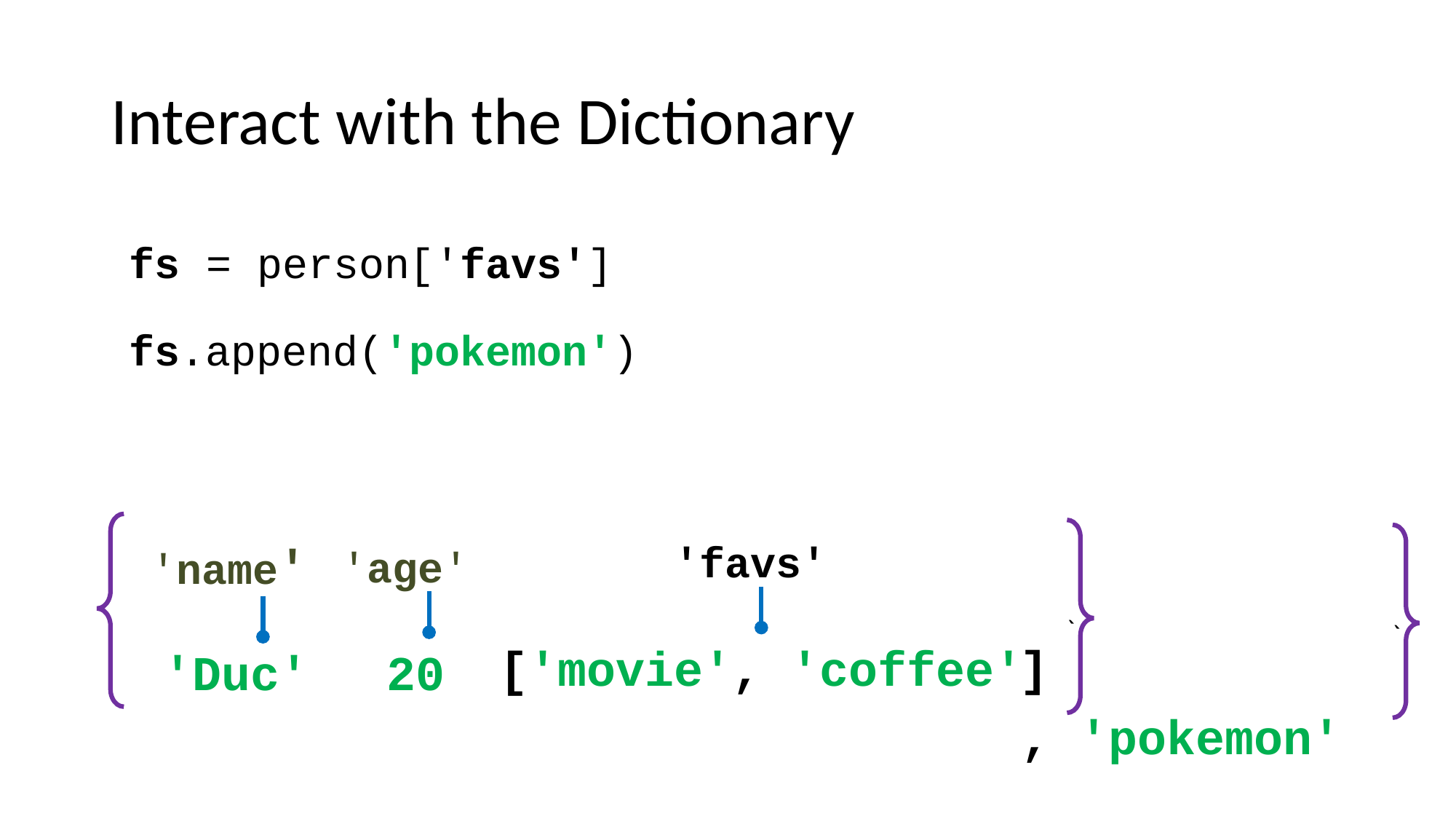

# Interact with the Dictionary
fs
= person
['favs']
fs.append('pokemon')

`
`
'name'
'favs'
'age'
]
['movie', 'coffee'
'Duc'
20
, 'pokemon'